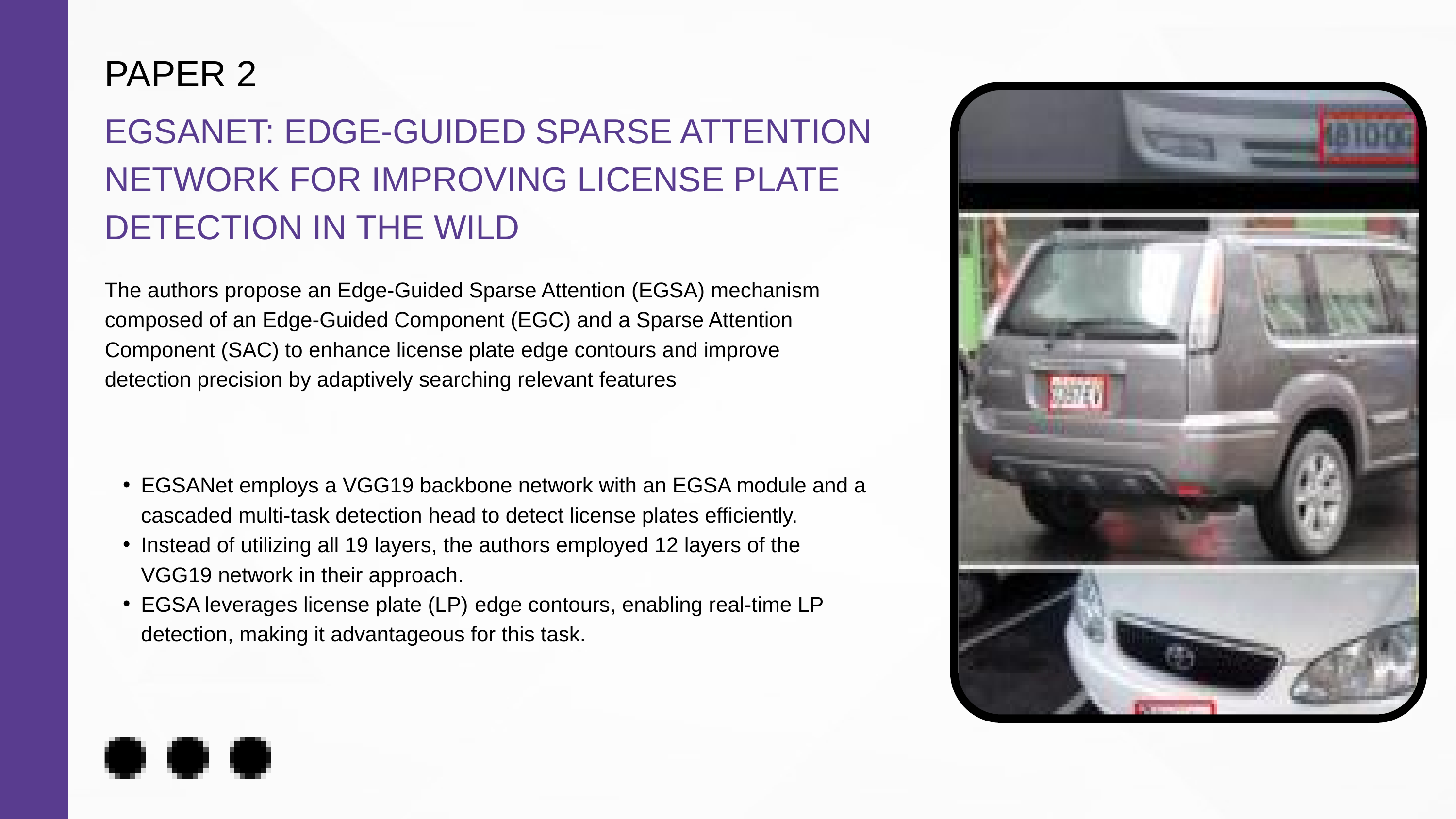

PAPER 2

EGSANET: EDGE-GUIDED SPARSE ATTENTION NETWORK FOR IMPROVING LICENSE PLATE DETECTION IN THE WILD
The authors propose an Edge-Guided Sparse Attention (EGSA) mechanism composed of an Edge-Guided Component (EGC) and a Sparse Attention Component (SAC) to enhance license plate edge contours and improve detection precision by adaptively searching relevant features
EGSANet employs a VGG19 backbone network with an EGSA module and a cascaded multi-task detection head to detect license plates efficiently.
Instead of utilizing all 19 layers, the authors employed 12 layers of the VGG19 network in their approach.
EGSA leverages license plate (LP) edge contours, enabling real-time LP detection, making it advantageous for this task.